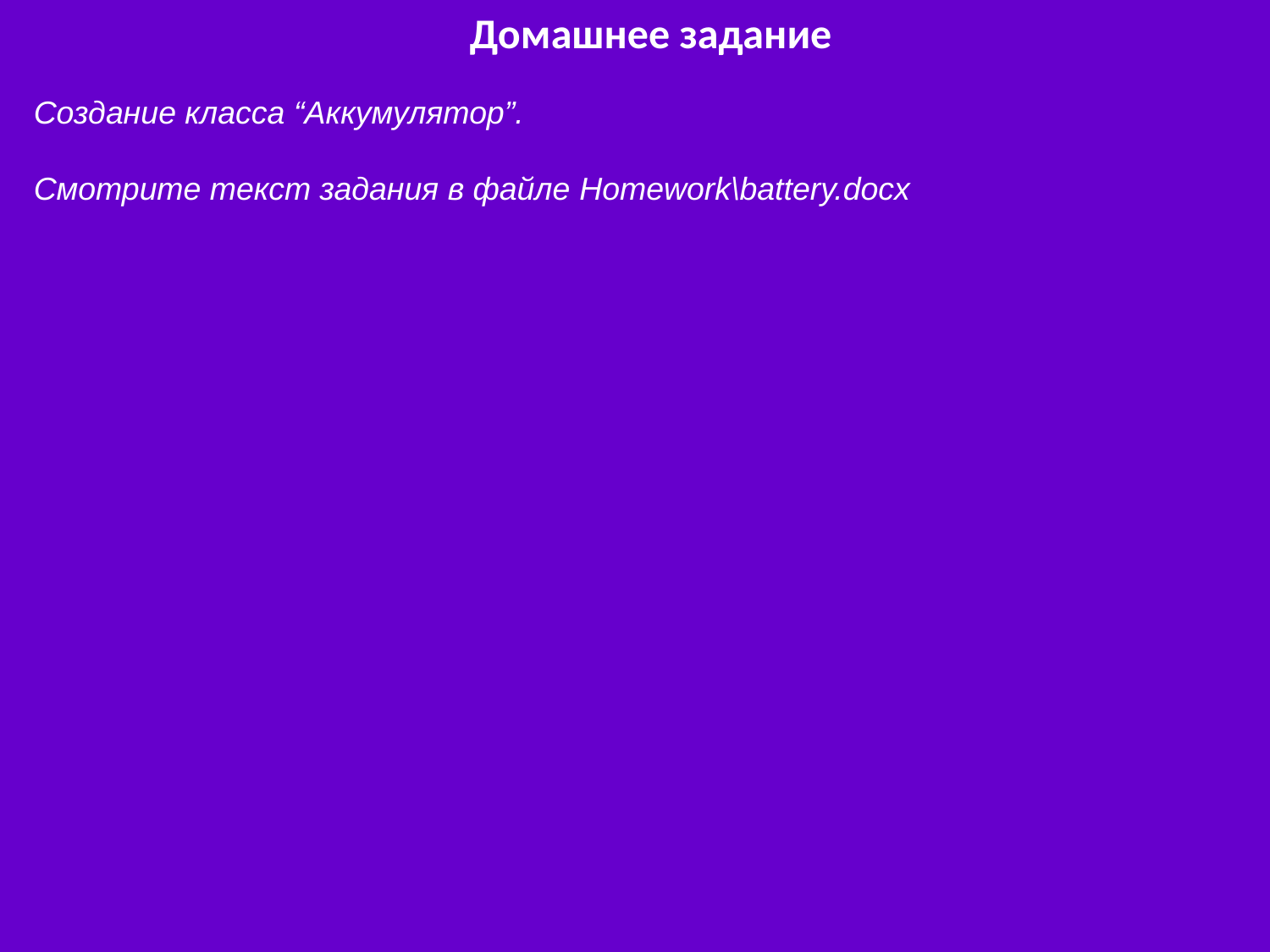

Домашнее задание
Создание класса “Аккумулятор”.

Смотрите текст задания в файле Homework\battery.docx